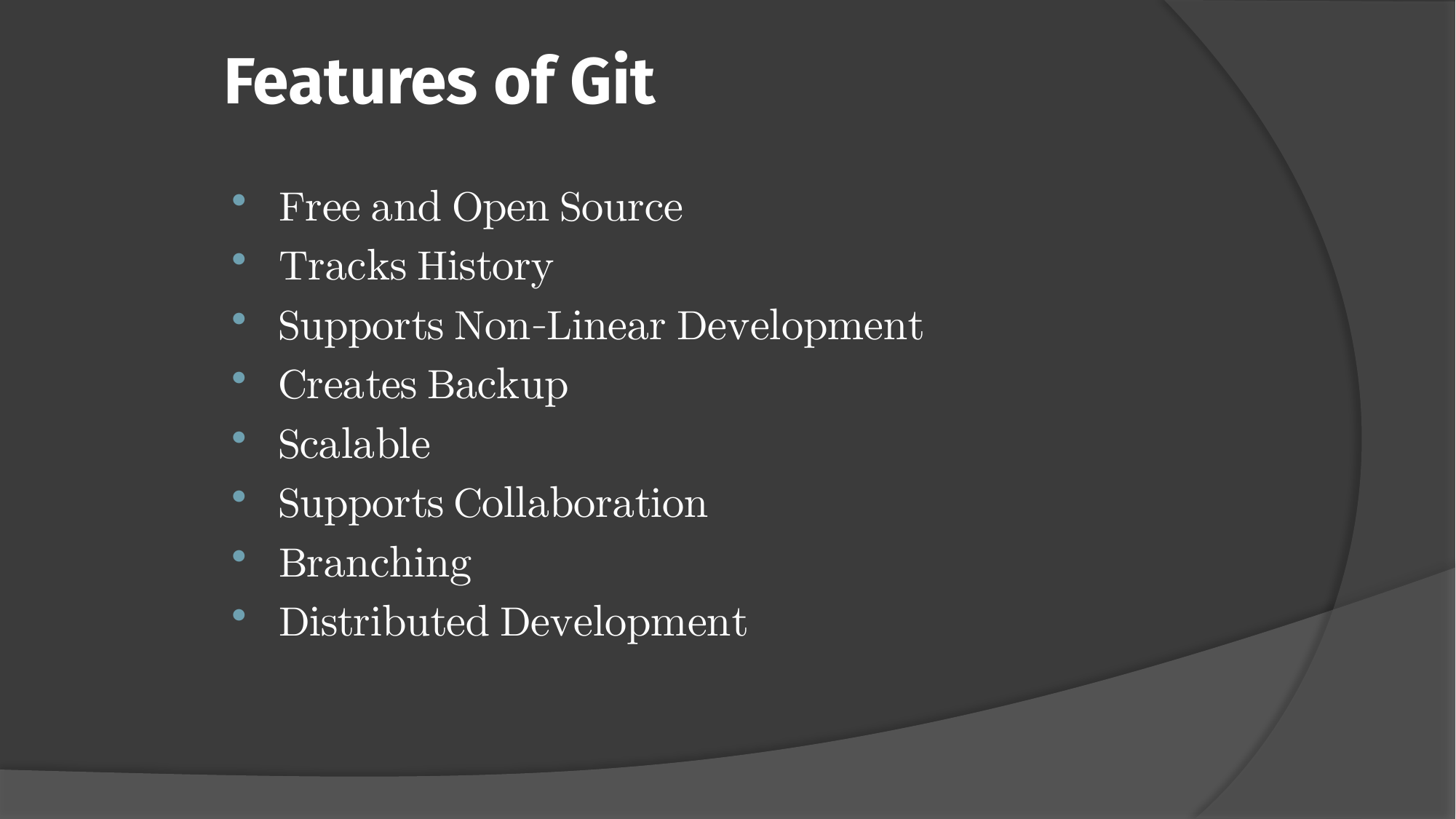

# Features of Git
Free and Open Source
Tracks History
Supports Non-Linear Development
Creates Backup
Scalable
Supports Collaboration
Branching
Distributed Development